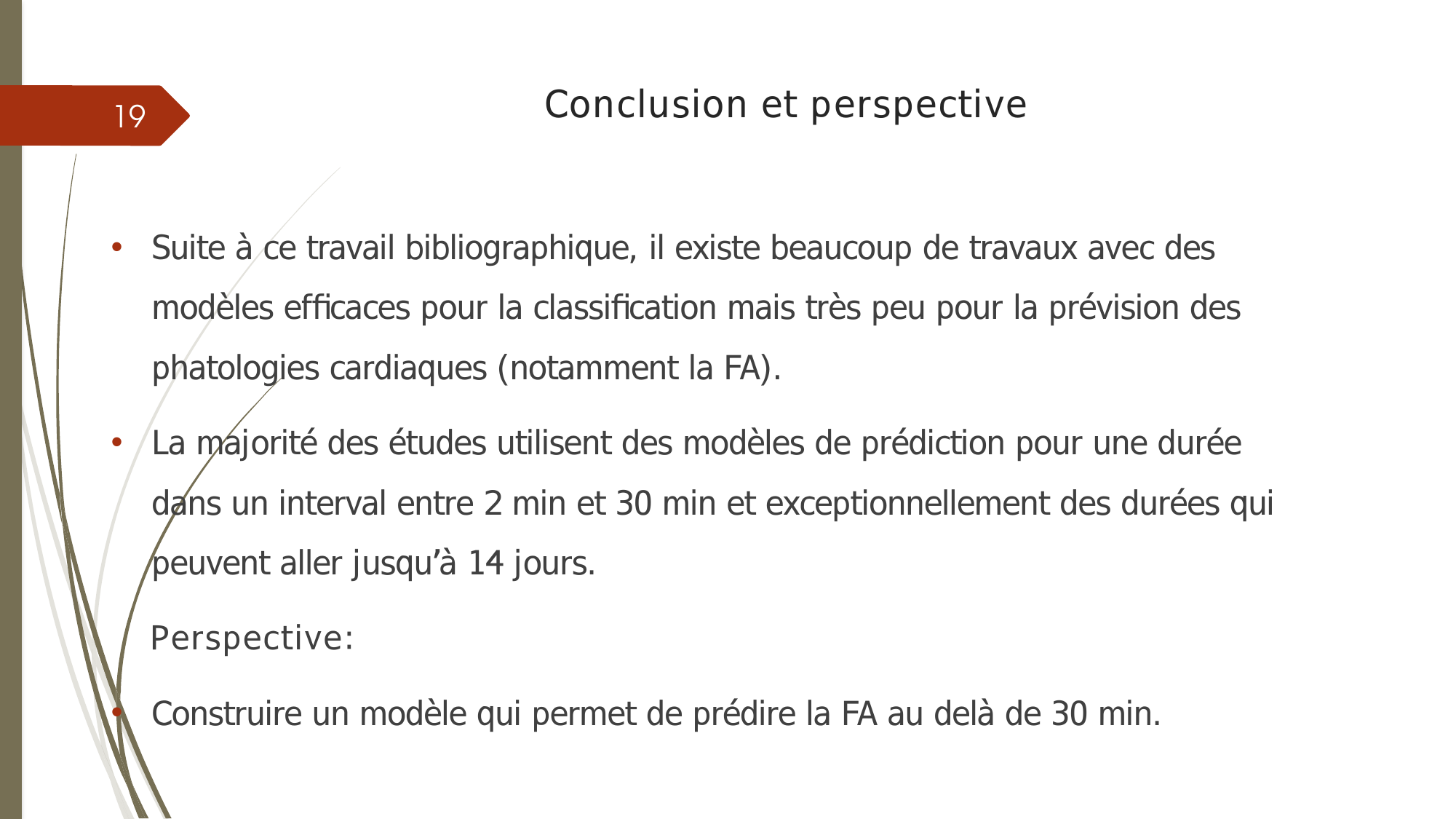

# Conclusion et perspective
19
Suite à ce travail bibliographique, il existe beaucoup de travaux avec des modèles efficaces pour la classification mais très peu pour la prévision des phatologies cardiaques (notamment la FA).
La majorité des études utilisent des modèles de prédiction pour une durée dans un interval entre 2 min et 30 min et exceptionnellement des durées qui peuvent aller jusqu’à 14 jours.
    Perspective:
Construire un modèle qui permet de prédire la FA au delà de 30 min.